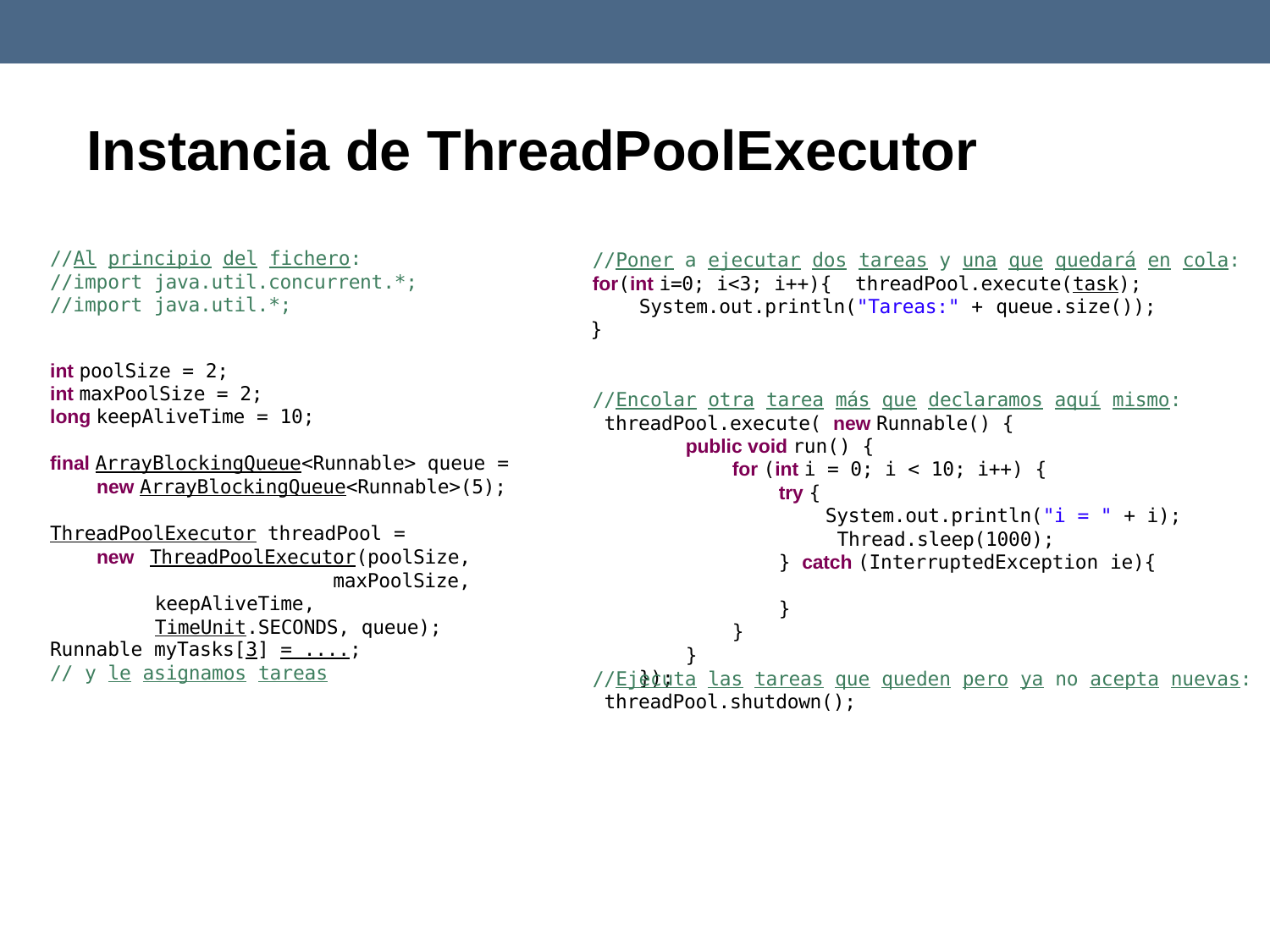

Instancia de ThreadPoolExecutor
//Al principio del fichero:
//import java.util.concurrent.*;
//import java.util.*;
//Poner a ejecutar dos tareas y una que quedará en cola:
for(int i=0; i<3; i++){  threadPool.execute(task);  System.out.println("Tareas:" + queue.size());
}
int poolSize = 2;
int maxPoolSize = 2;
long keepAliveTime = 10;
//Encolar otra tarea más que declaramos aquí mismo:  threadPool.execute( new Runnable() {
public void run() {
for (int i = 0; i < 10; i++) {
try {
System.out.println("i = " + i);  Thread.sleep(1000);
} catch (InterruptedException ie){	}
}
}
});
final ArrayBlockingQueue<Runnable> queue =
new ArrayBlockingQueue<Runnable>(5);
ThreadPoolExecutor threadPool =
new ThreadPoolExecutor(poolSize,  maxPoolSize, keepAliveTime,  TimeUnit.SECONDS, queue);
Runnable myTasks[3] = ....;
// y le asignamos tareas
//Ejecuta las tareas que queden pero ya no acepta nuevas:  threadPool.shutdown();